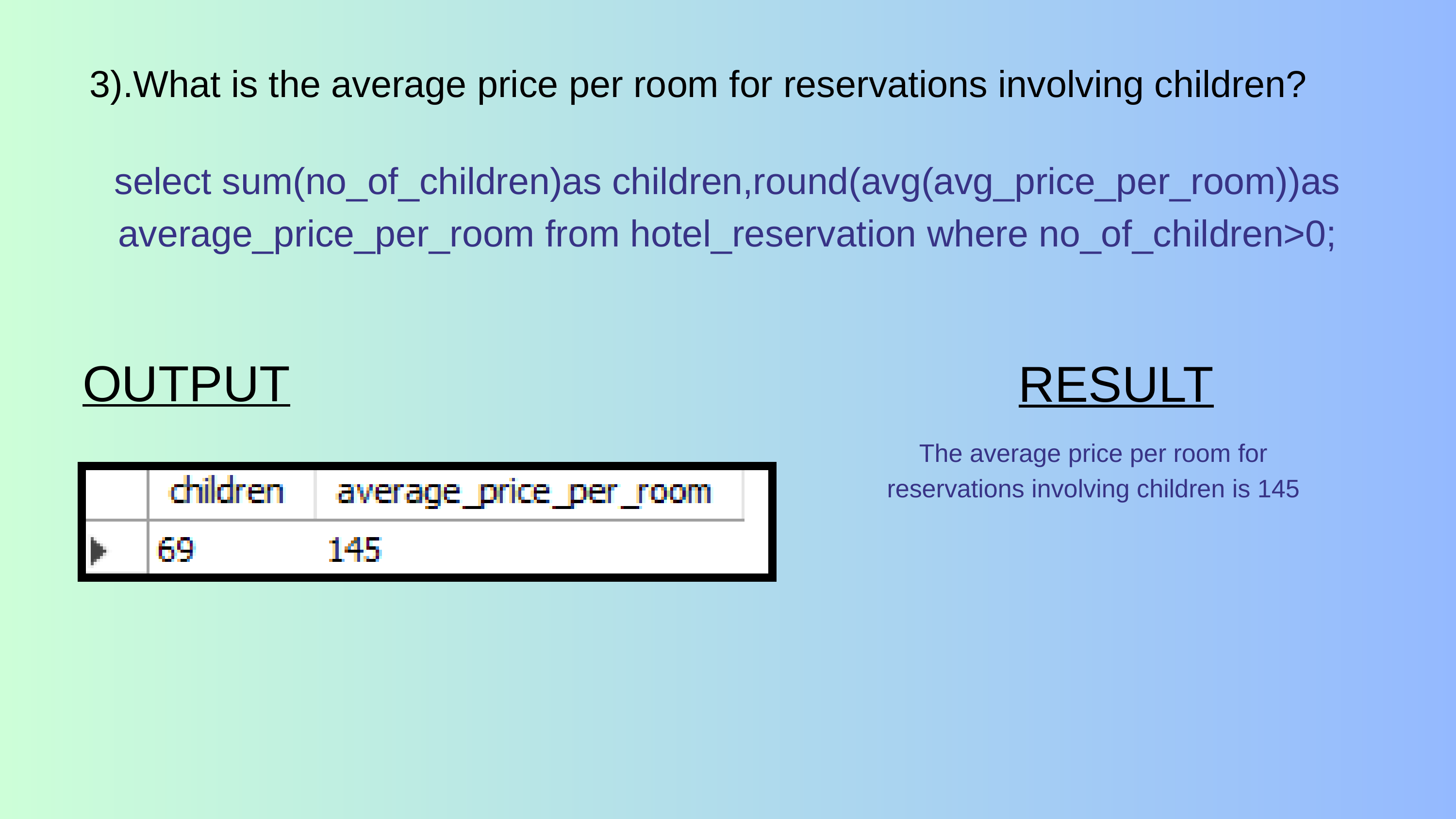

3).What is the average price per room for reservations involving children?

select sum(no_of_children)as children,round(avg(avg_price_per_room))as average_price_per_room from hotel_reservation where no_of_children>0;
OUTPUT
RESULT
The average price per room for reservations involving children is 145